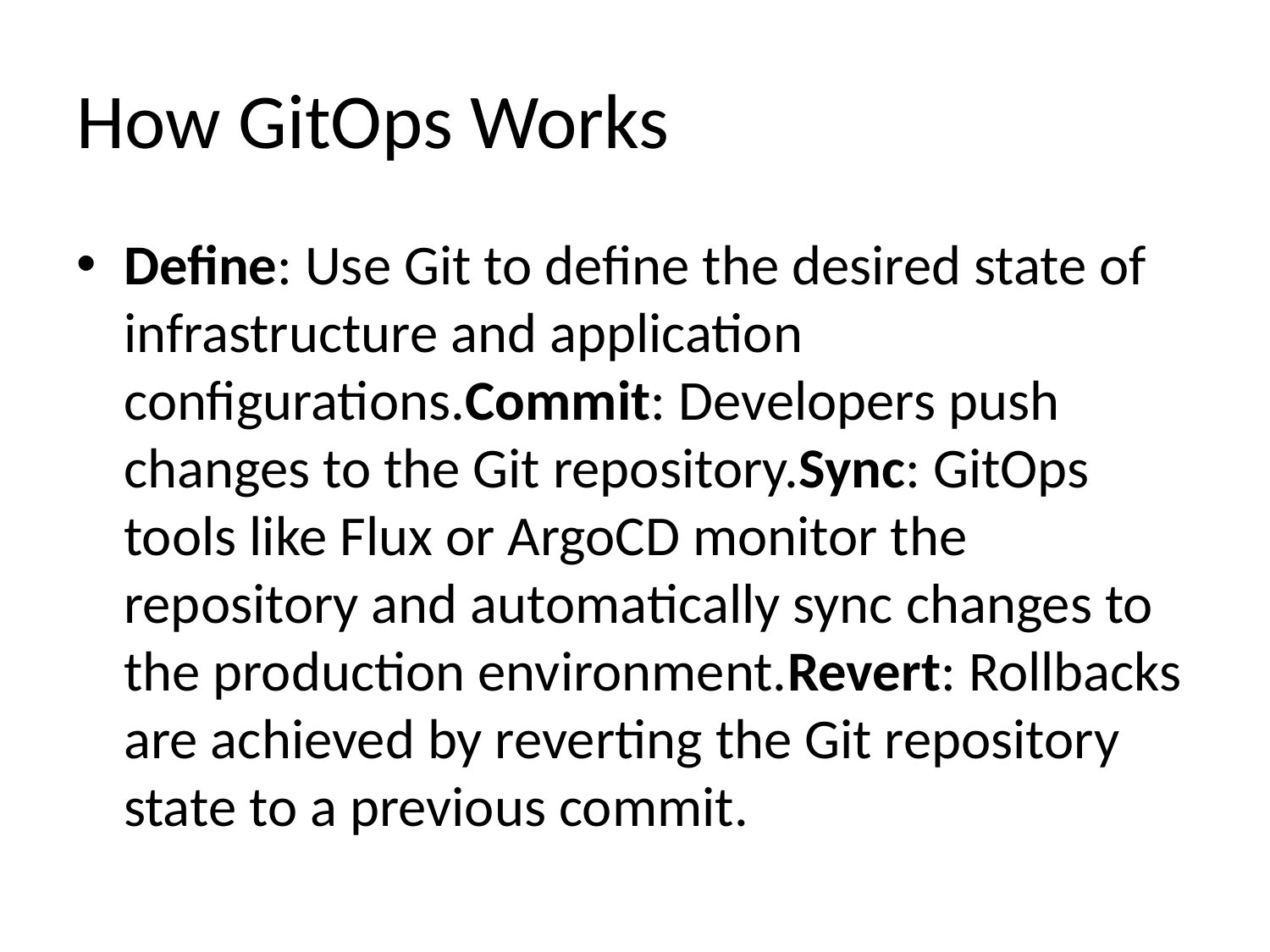

# How GitOps Works
Define: Use Git to define the desired state of infrastructure and application configurations.Commit: Developers push changes to the Git repository.Sync: GitOps tools like Flux or ArgoCD monitor the repository and automatically sync changes to the production environment.Revert: Rollbacks are achieved by reverting the Git repository state to a previous commit.